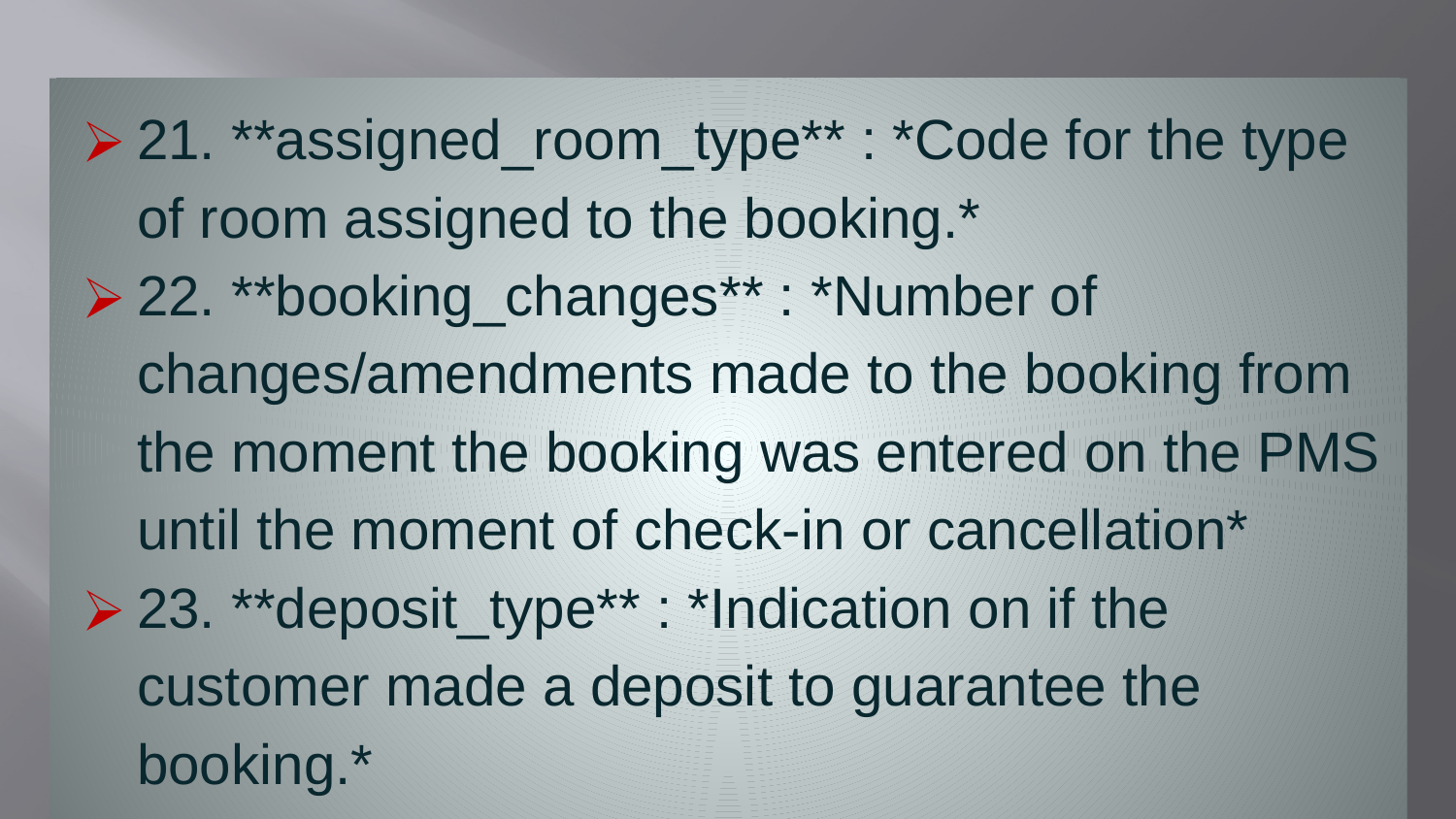

21. **assigned_room_type** : *Code for the type of room assigned to the booking.*
22. **booking_changes** : *Number of changes/amendments made to the booking from the moment the booking was entered on the PMS until the moment of check-in or cancellation*
23. **deposit_type** : *Indication on if the customer made a deposit to guarantee the booking.*
24. **agent** : *ID of the travel agency that made the booking*
25. **company** : *ID of the company/entity that made the booking or responsible for paying the booking.*
26. **days_in_waiting_list** : *Number of days the booking was in the waiting list before it was confirmed to the customer*
27. **customer_type** : *Type of booking, assuming one of four categories*